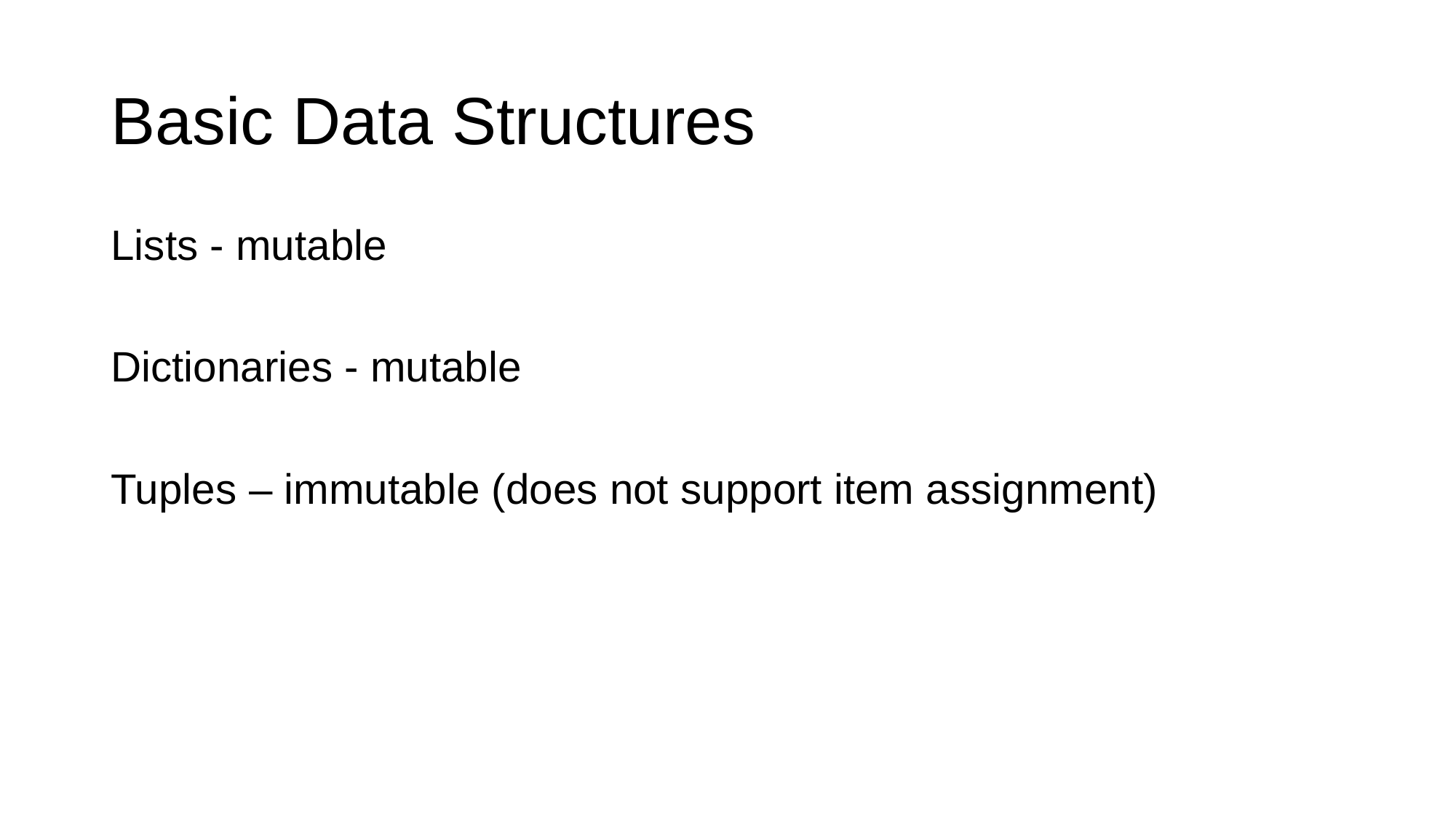

# Basic Data Structures
Lists - mutable

Dictionaries - mutable

Tuples – immutable (does not support item assignment)